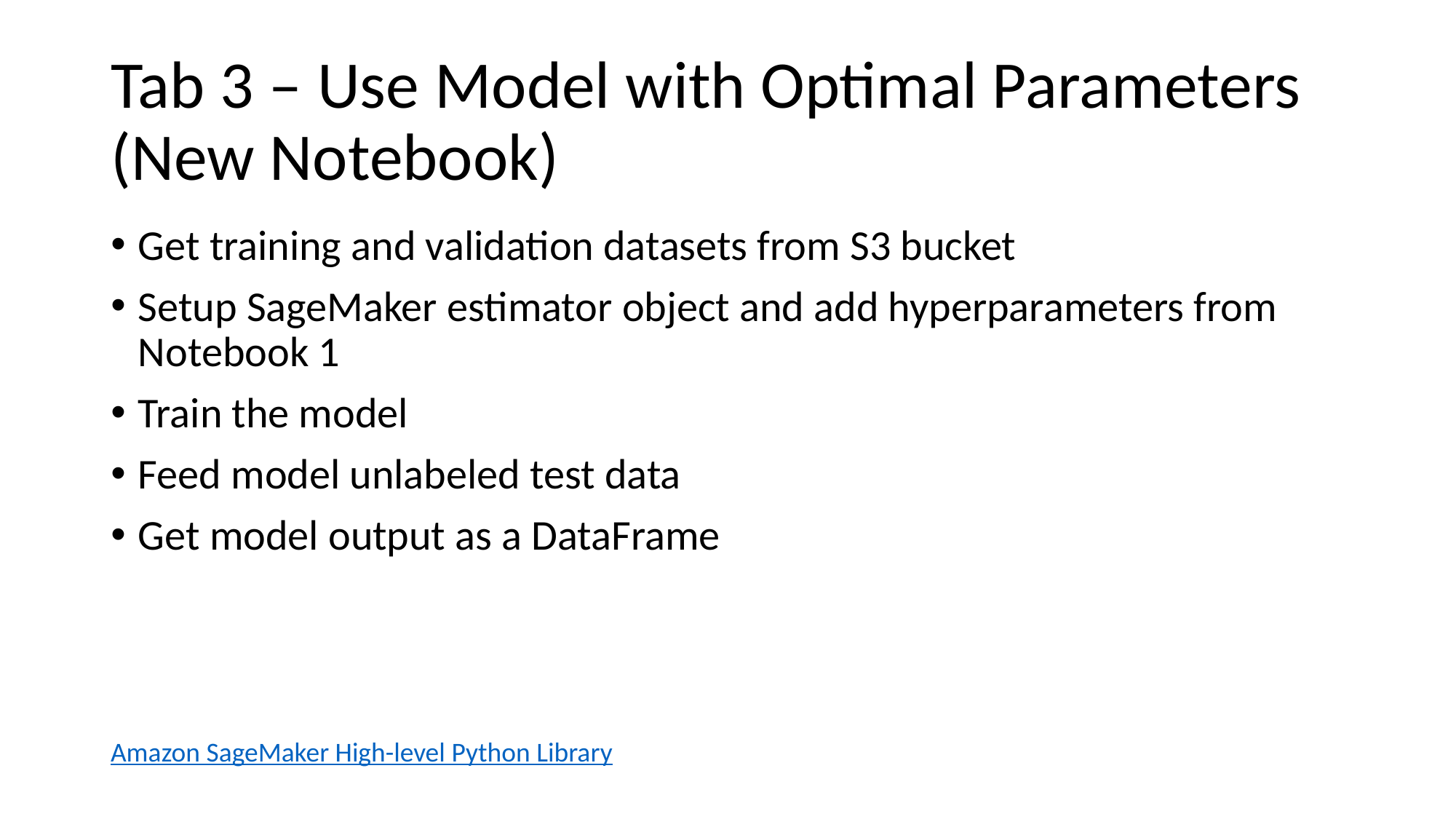

# Tab 3 – Use Model with Optimal Parameters (New Notebook)
Get training and validation datasets from S3 bucket
Setup SageMaker estimator object and add hyperparameters from Notebook 1
Train the model
Feed model unlabeled test data
Get model output as a DataFrame
Amazon SageMaker High-level Python Library